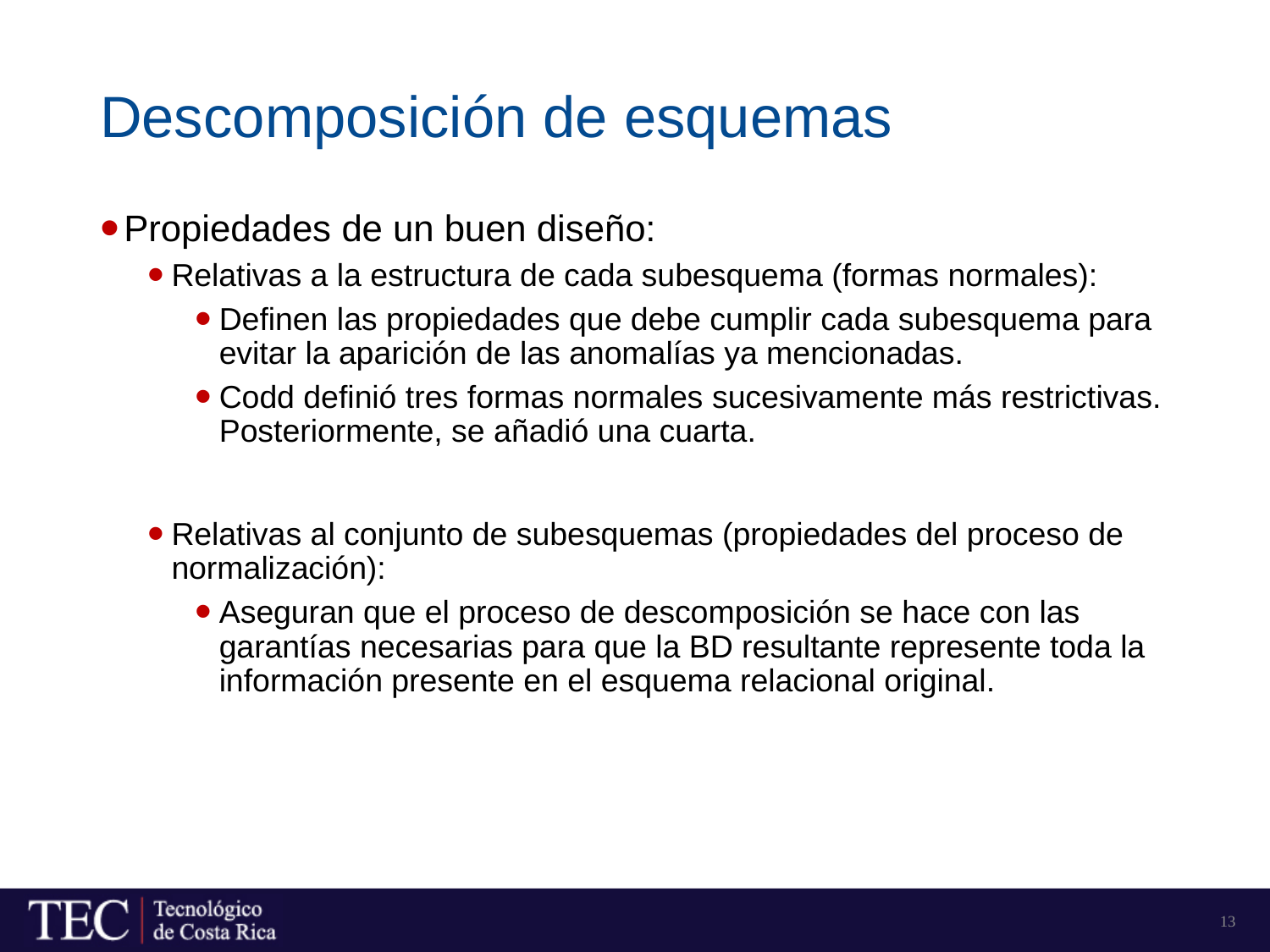

# Descomposición de esquemas
Propiedades de un buen diseño:
Relativas a la estructura de cada subesquema (formas normales):
Definen las propiedades que debe cumplir cada subesquema para evitar la aparición de las anomalías ya mencionadas.
Codd definió tres formas normales sucesivamente más restrictivas. Posteriormente, se añadió una cuarta.

Relativas al conjunto de subesquemas (propiedades del proceso de normalización):
Aseguran que el proceso de descomposición se hace con las garantías necesarias para que la BD resultante represente toda la información presente en el esquema relacional original.
13